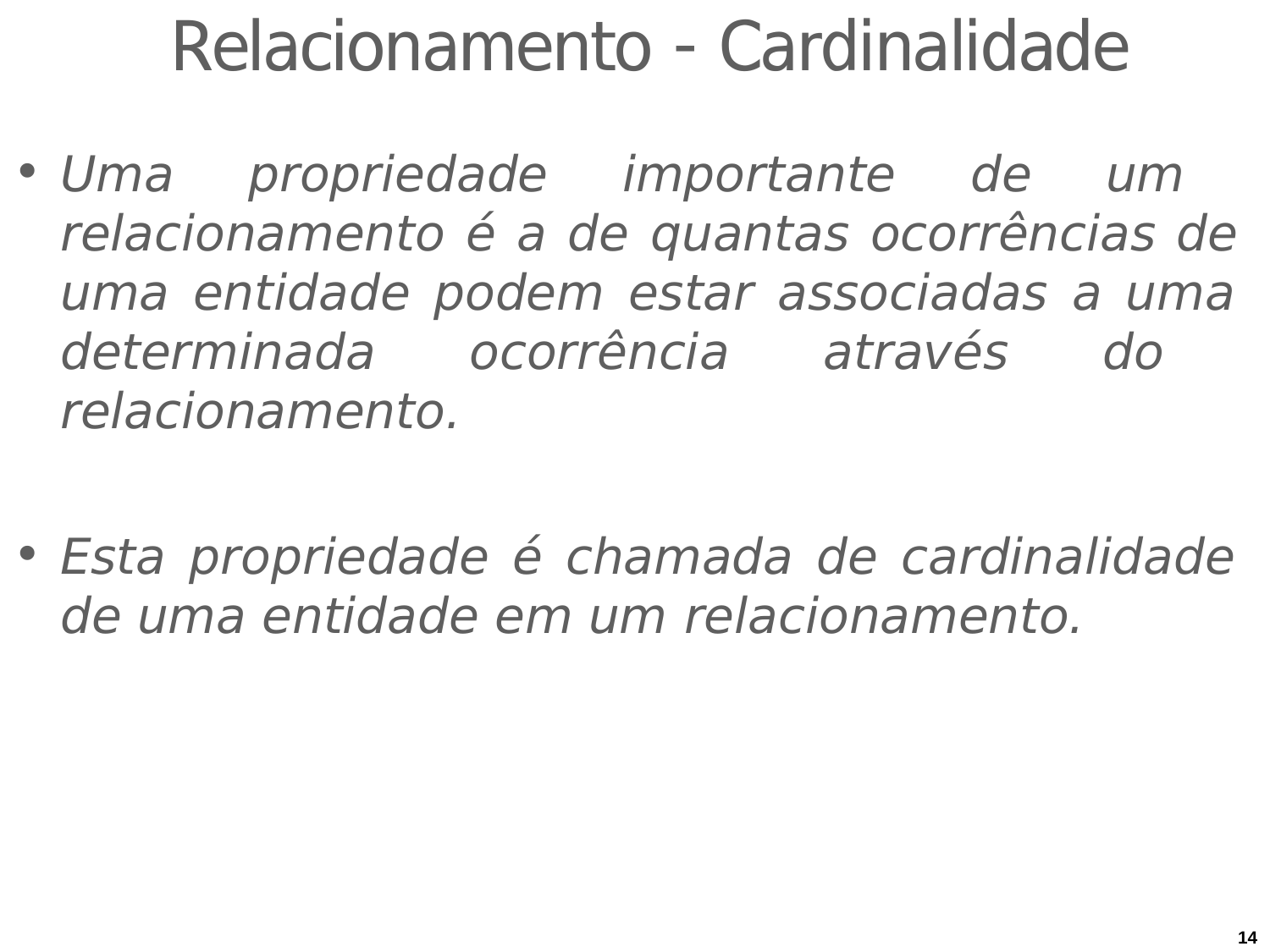

# Relacionamento - Cardinalidade
Uma propriedade importante de um  relacionamento é a de quantas ocorrências de  uma entidade podem estar associadas a uma  determinada ocorrência através do  relacionamento.

Esta propriedade é chamada de cardinalidade  de uma entidade em um relacionamento.
14